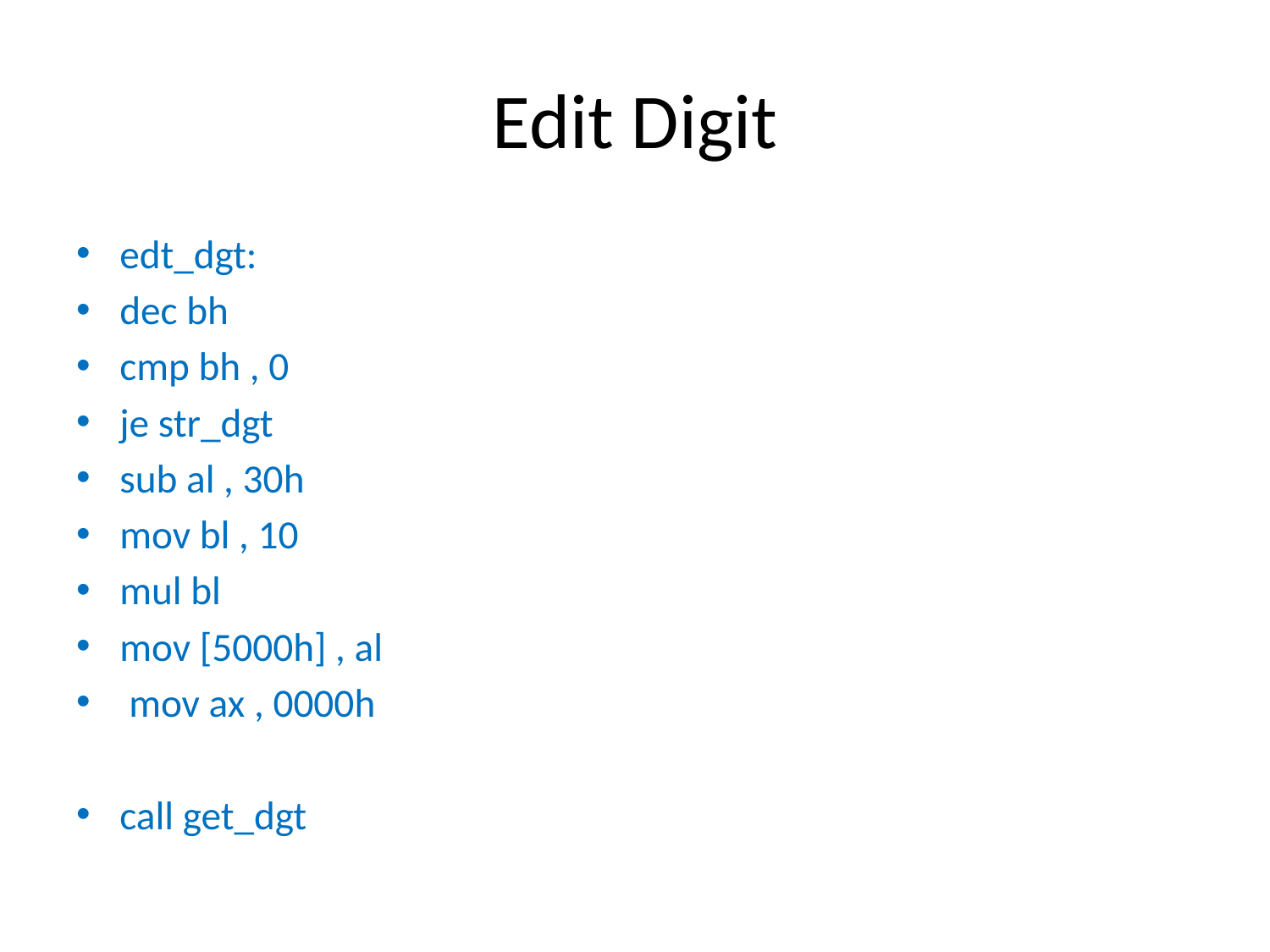

# Edit Digit
edt_dgt:
dec bh
cmp bh , 0
je str_dgt
sub al , 30h
mov bl , 10
mul bl
mov [5000h] , al
 mov ax , 0000h

call get_dgt